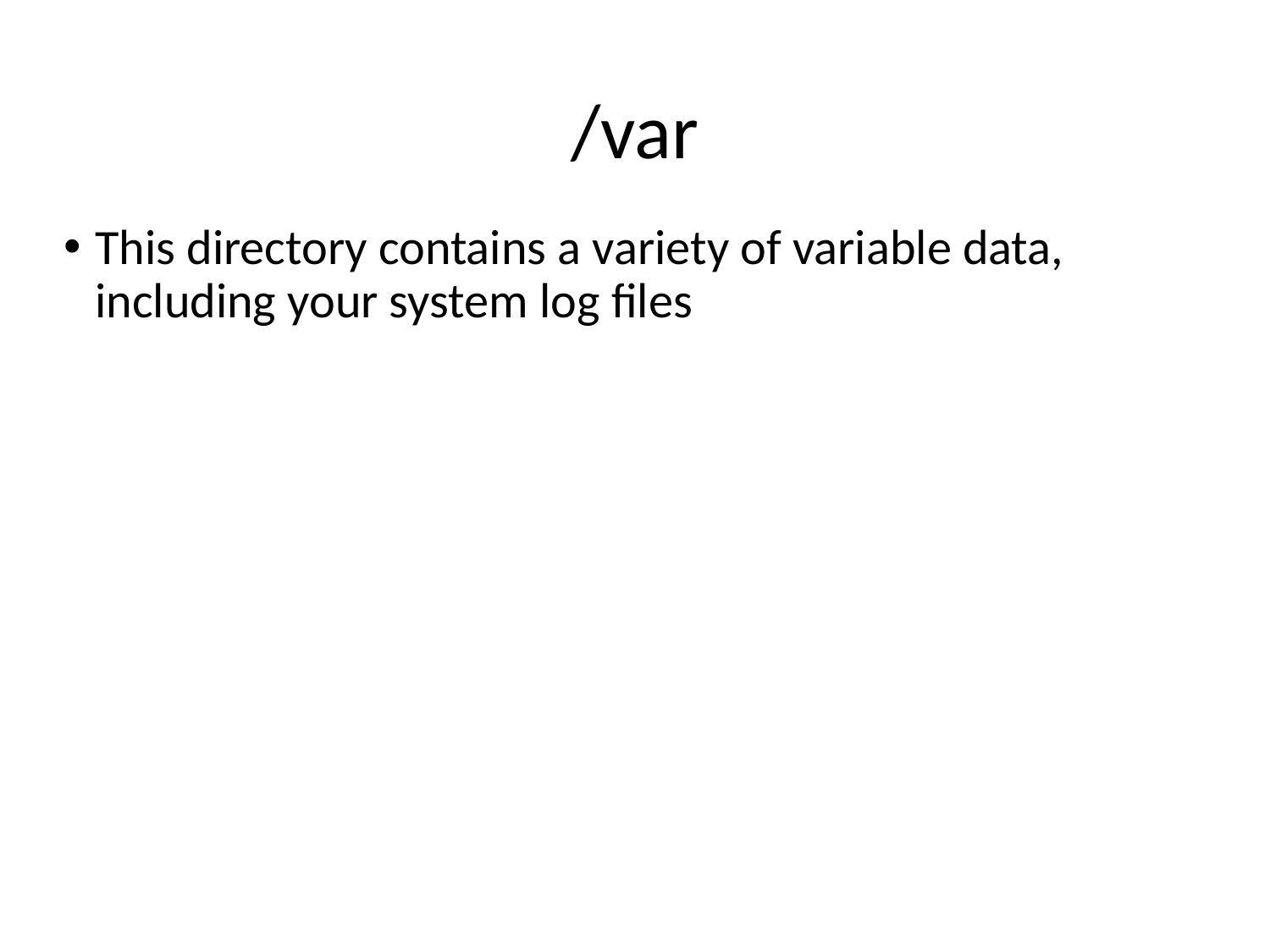

# /var
This directory contains a variety of variable data, including your system log files